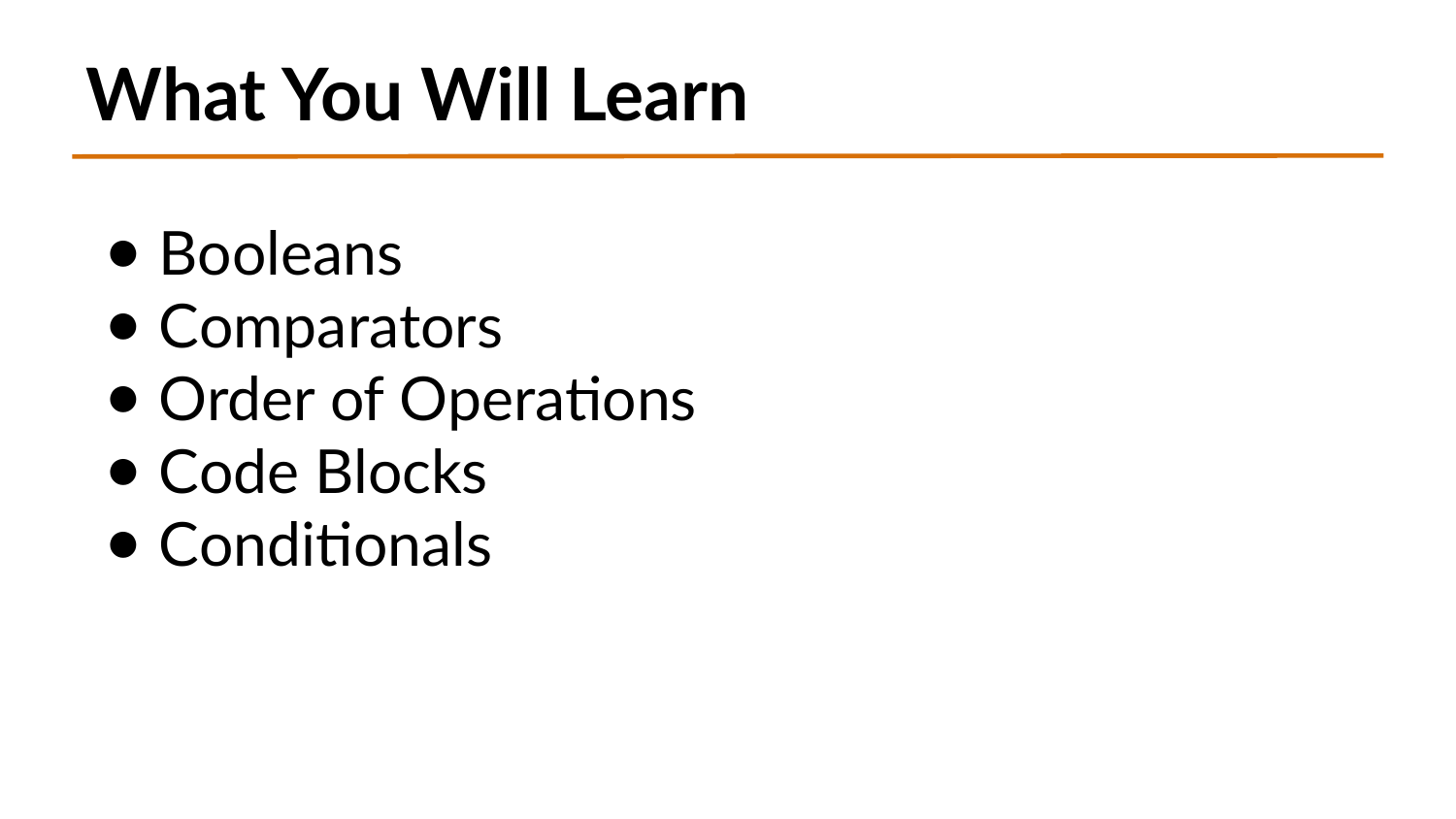

# What You Will Learn

Booleans
Comparators
Order of Operations
Code Blocks
Conditionals